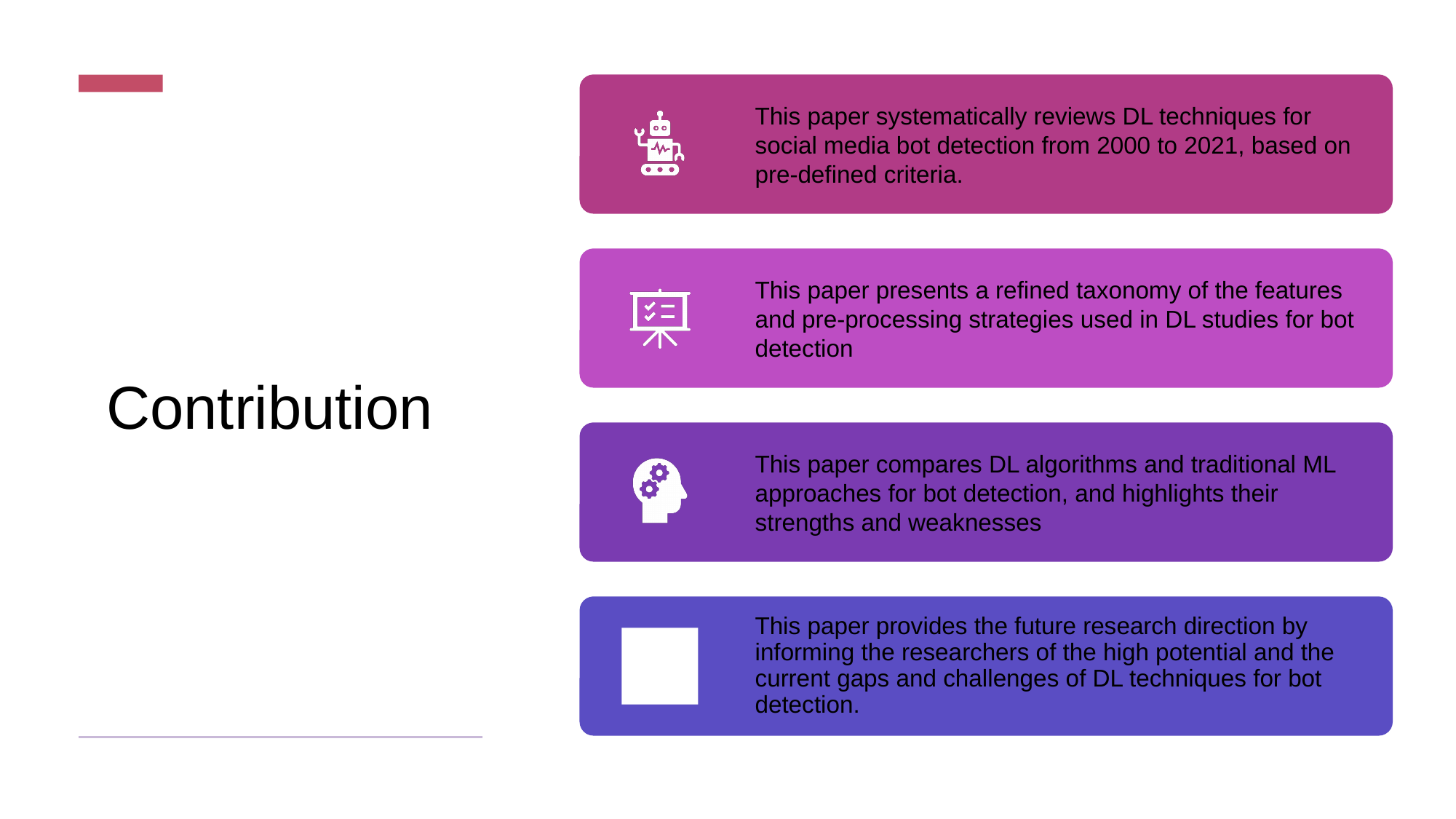

This paper systematically reviews DL techniques for social media bot detection from 2000 to 2021, based on pre-defined criteria.
This paper presents a refined taxonomy of the features and pre-processing strategies used in DL studies for bot detection
This paper compares DL algorithms and traditional ML approaches for bot detection, and highlights their strengths and weaknesses
This paper provides the future research direction by informing the researchers of the high potential and the current gaps and challenges of DL techniques for bot detection.
# Contribution

4